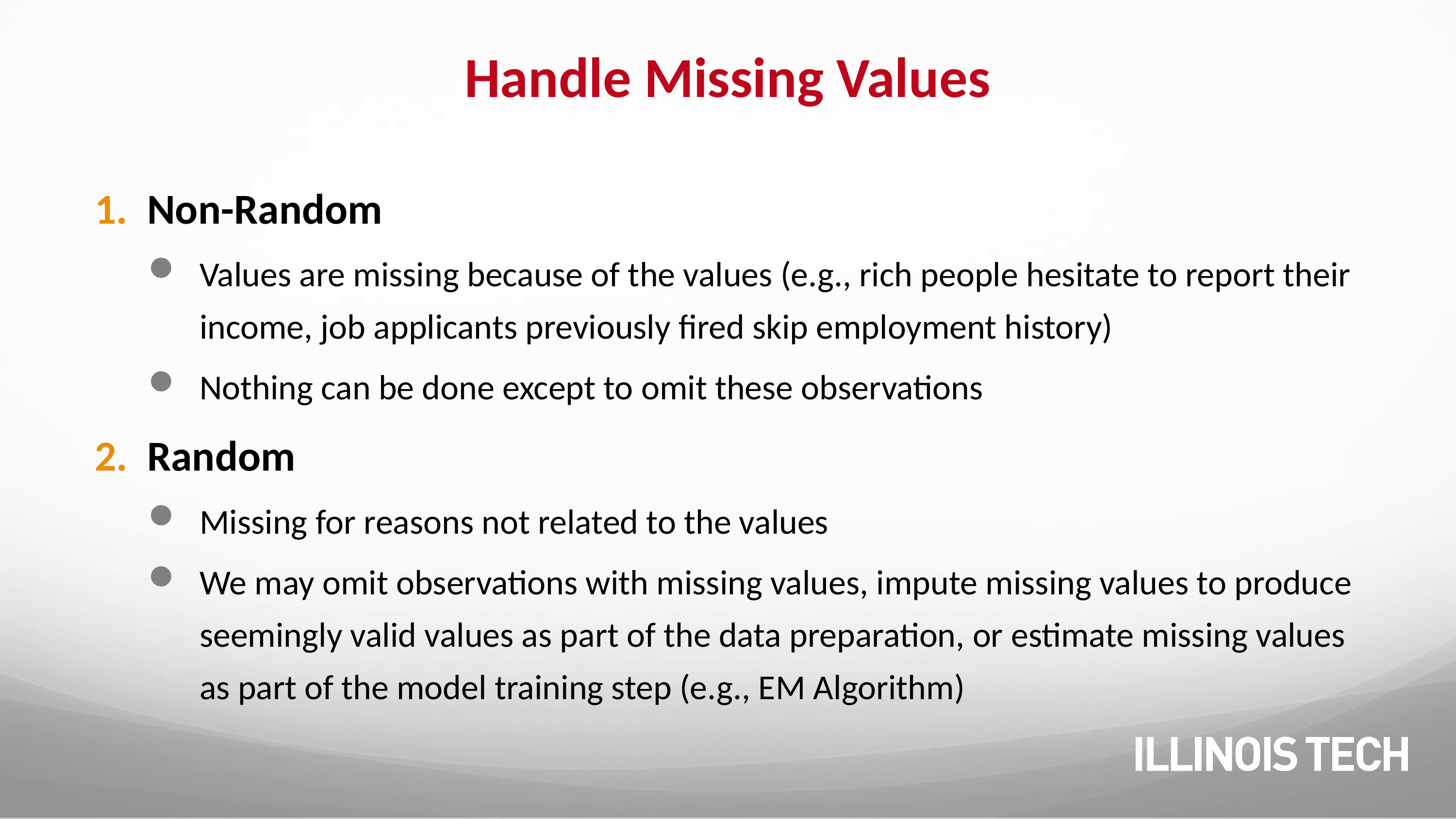

# Handle Missing Values
Non-Random
Values are missing because of the values (e.g., rich people hesitate to report their income, job applicants previously fired skip employment history)
Nothing can be done except to omit these observations
Random
Missing for reasons not related to the values
We may omit observations with missing values, impute missing values to produce seemingly valid values as part of the data preparation, or estimate missing values as part of the model training step (e.g., EM Algorithm)